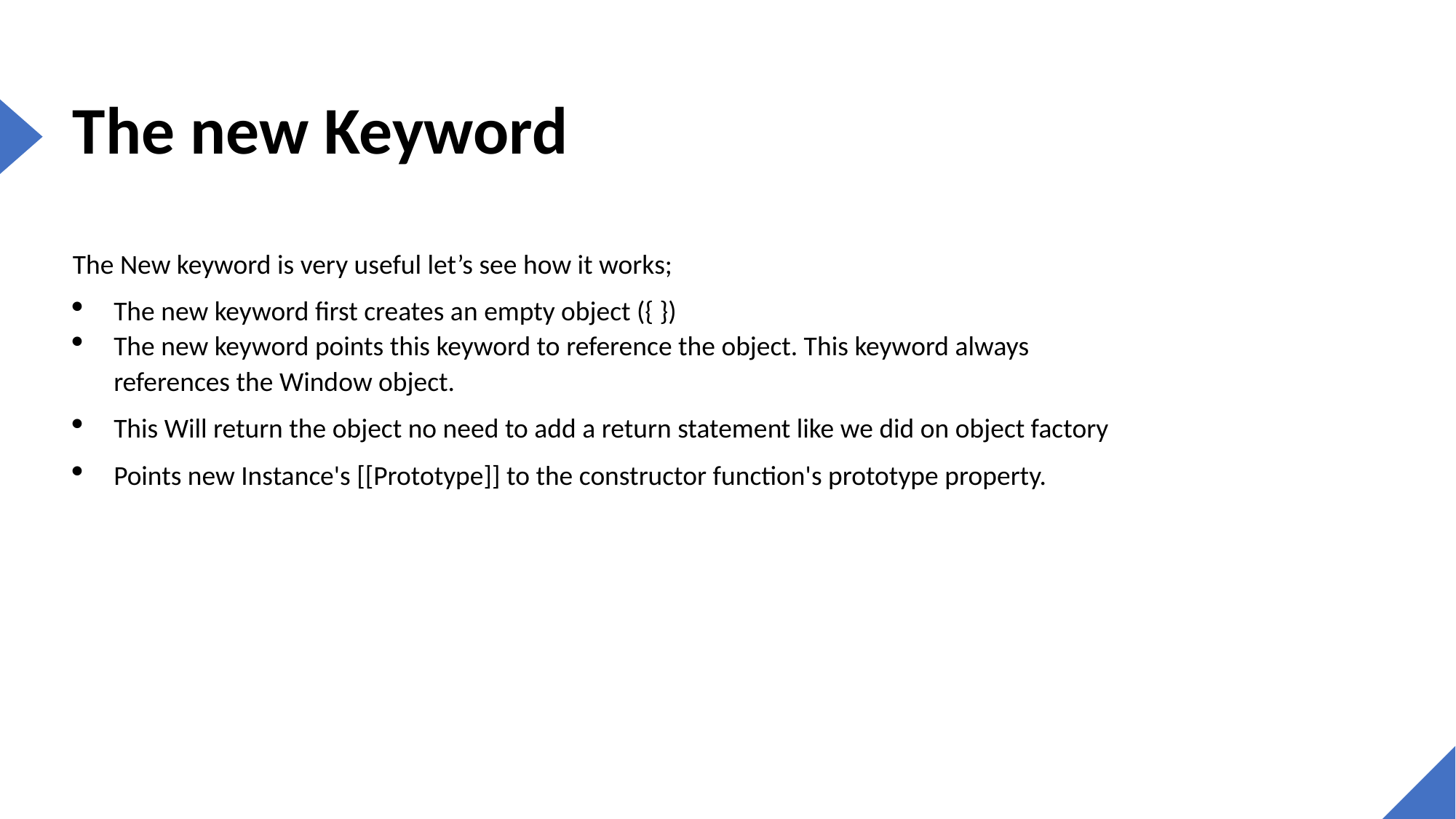

# The new Keyword

The New keyword is very useful let’s see how it works;
The new keyword first creates an empty object ({ })
The new keyword points this keyword to reference the object. This keyword always references the Window object.
This Will return the object no need to add a return statement like we did on object factory
Points new Instance's [[Prototype]] to the constructor function's prototype property.